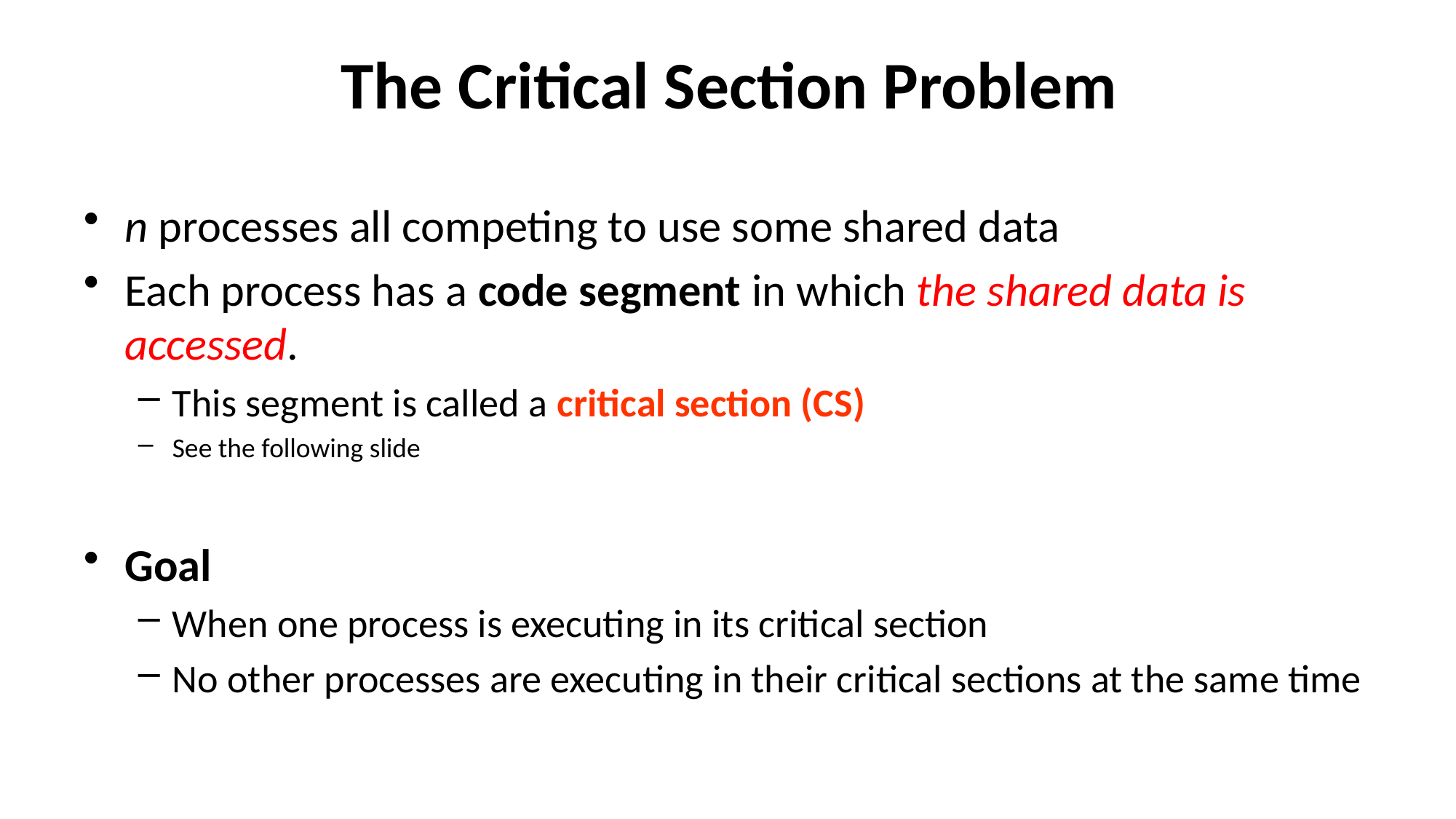

# The Critical Section Problem
n processes all competing to use some shared data
Each process has a code segment in which the shared data is accessed.
This segment is called a critical section (CS)
See the following slide

Goal
When one process is executing in its critical section
No other processes are executing in their critical sections at the same time